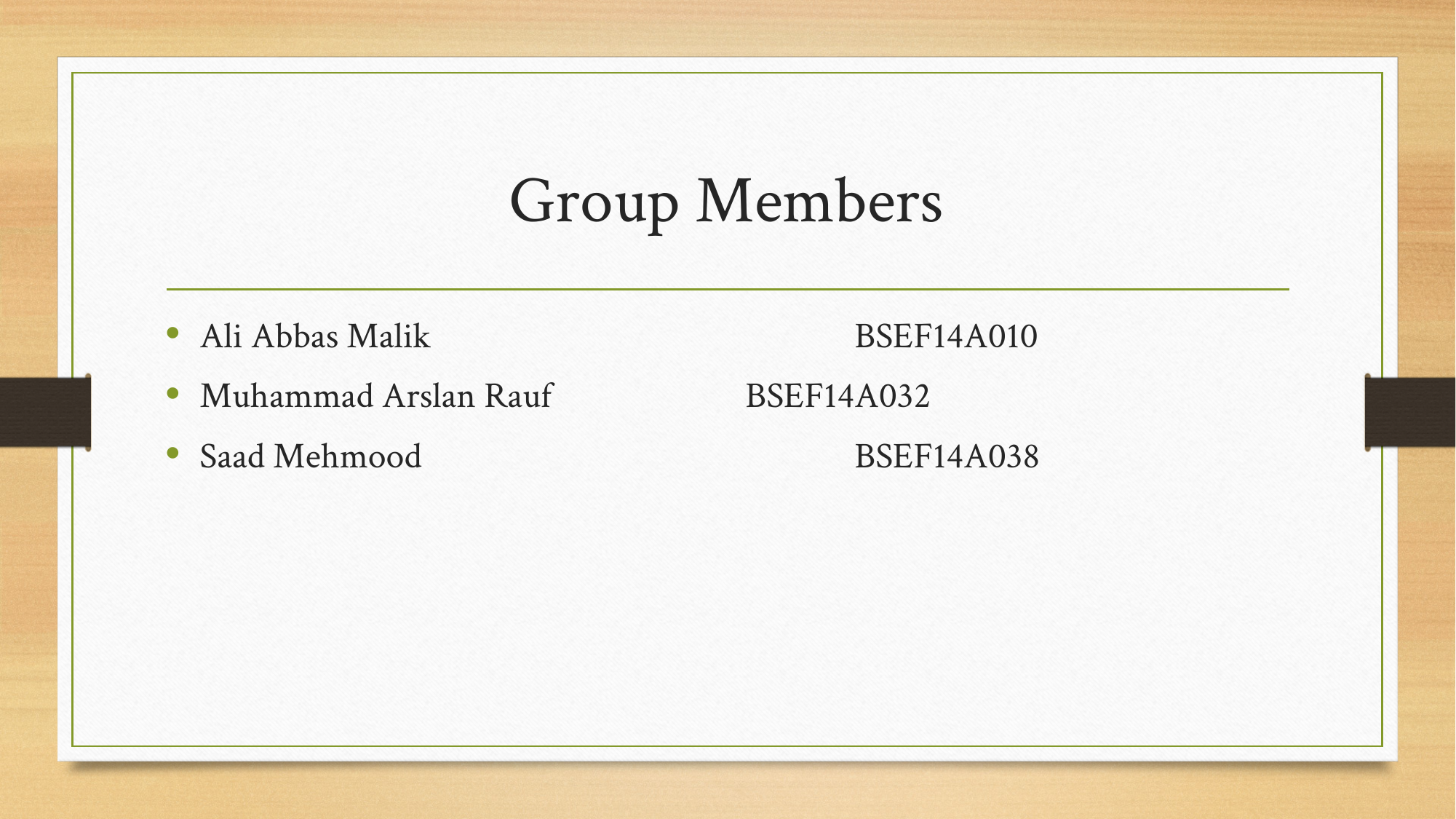

# Group Members
Ali Abbas Malik				BSEF14A010
Muhammad Arslan Rauf		BSEF14A032
Saad Mehmood				BSEF14A038